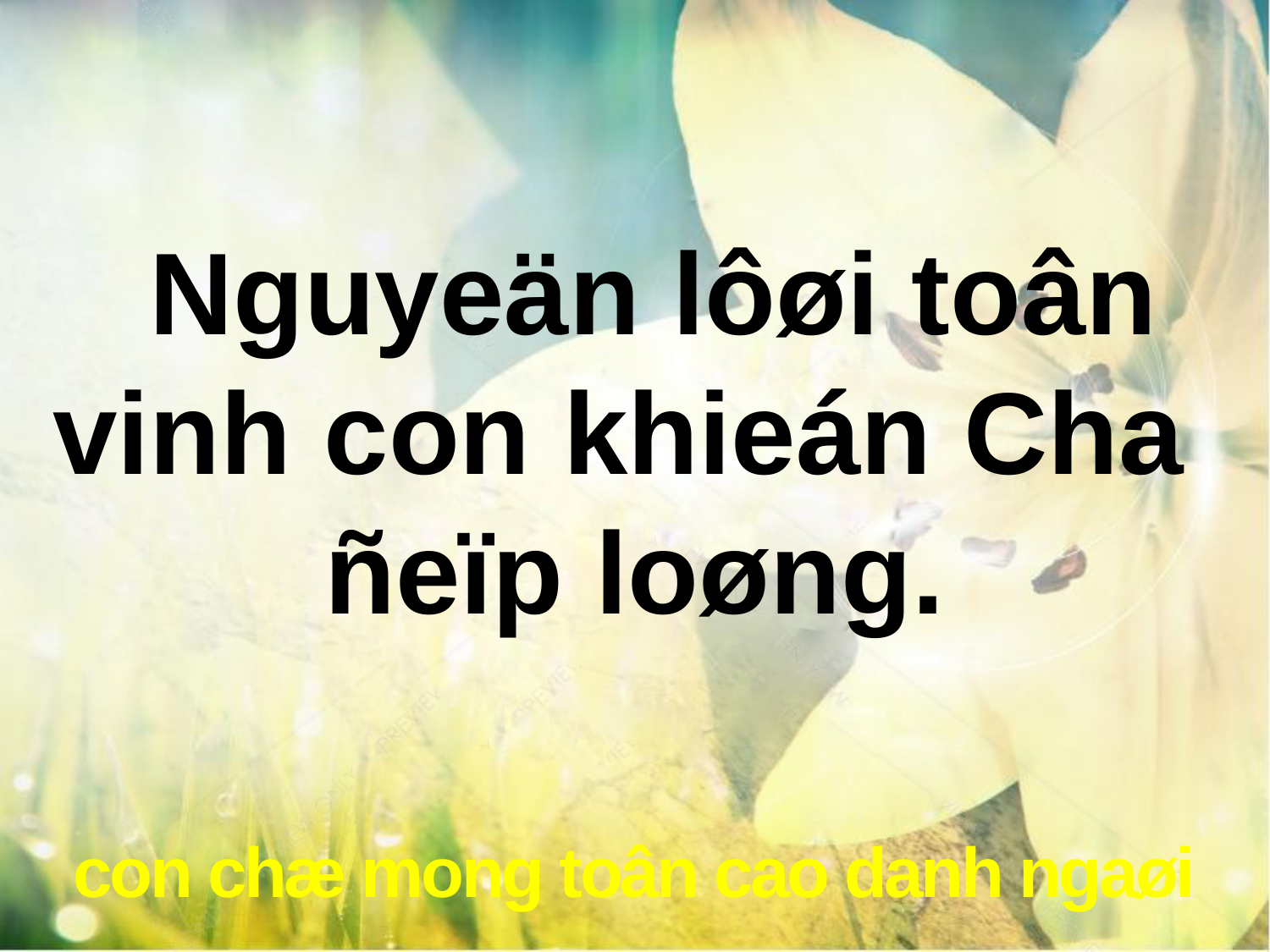

Nguyeän lôøi toân vinh con khieán Cha
ñeïp loøng.
con chæ mong toân cao danh ngaøi